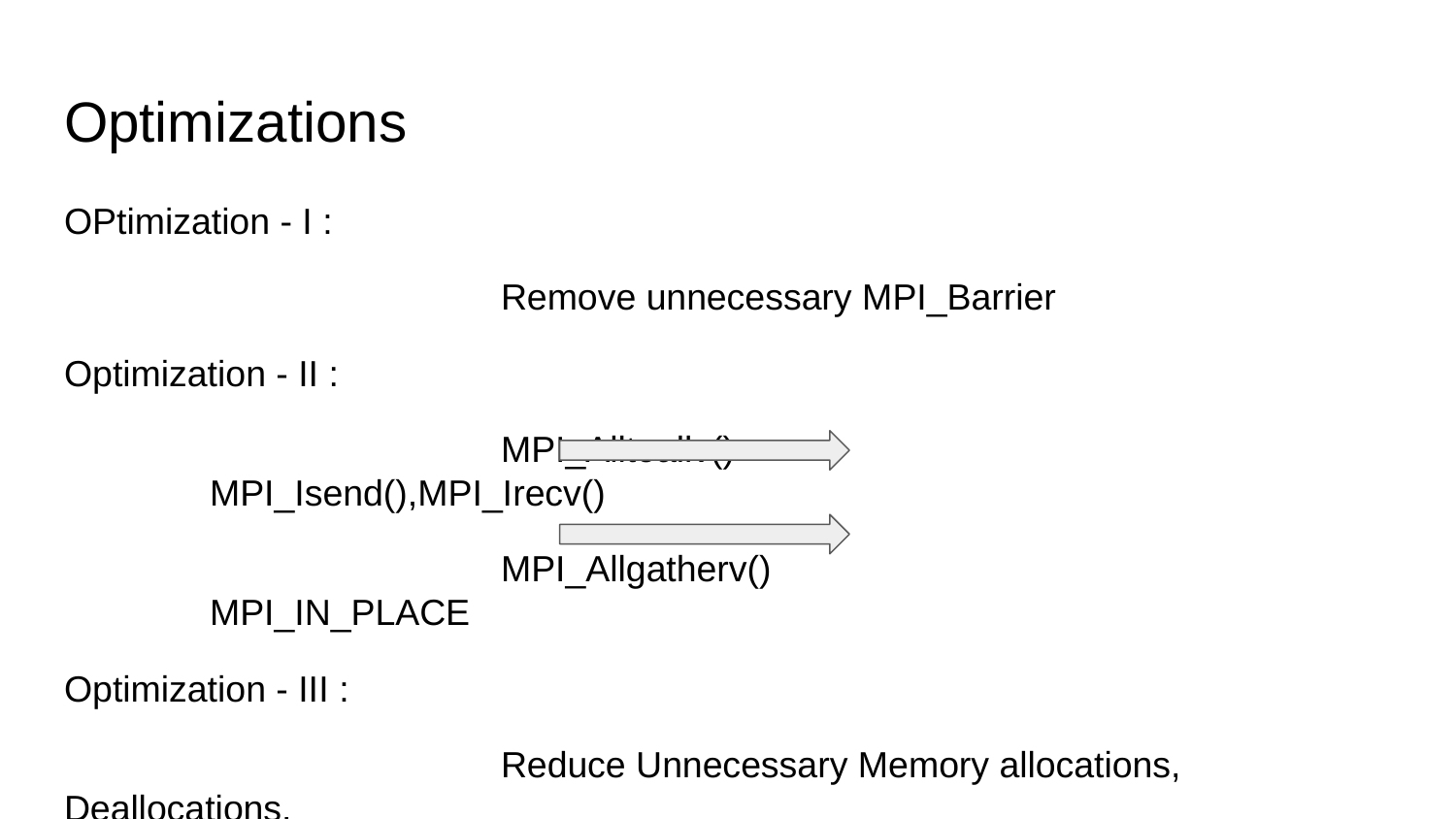

# Optimizations
OPtimization - I :
			Remove unnecessary MPI_Barrier
Optimization - II :
			MPI_Alltoallv() 						MPI_Isend(),MPI_Irecv()
			MPI_Allgatherv()    					MPI_IN_PLACE
Optimization - III :
			Reduce Unnecessary Memory allocations, Deallocations.